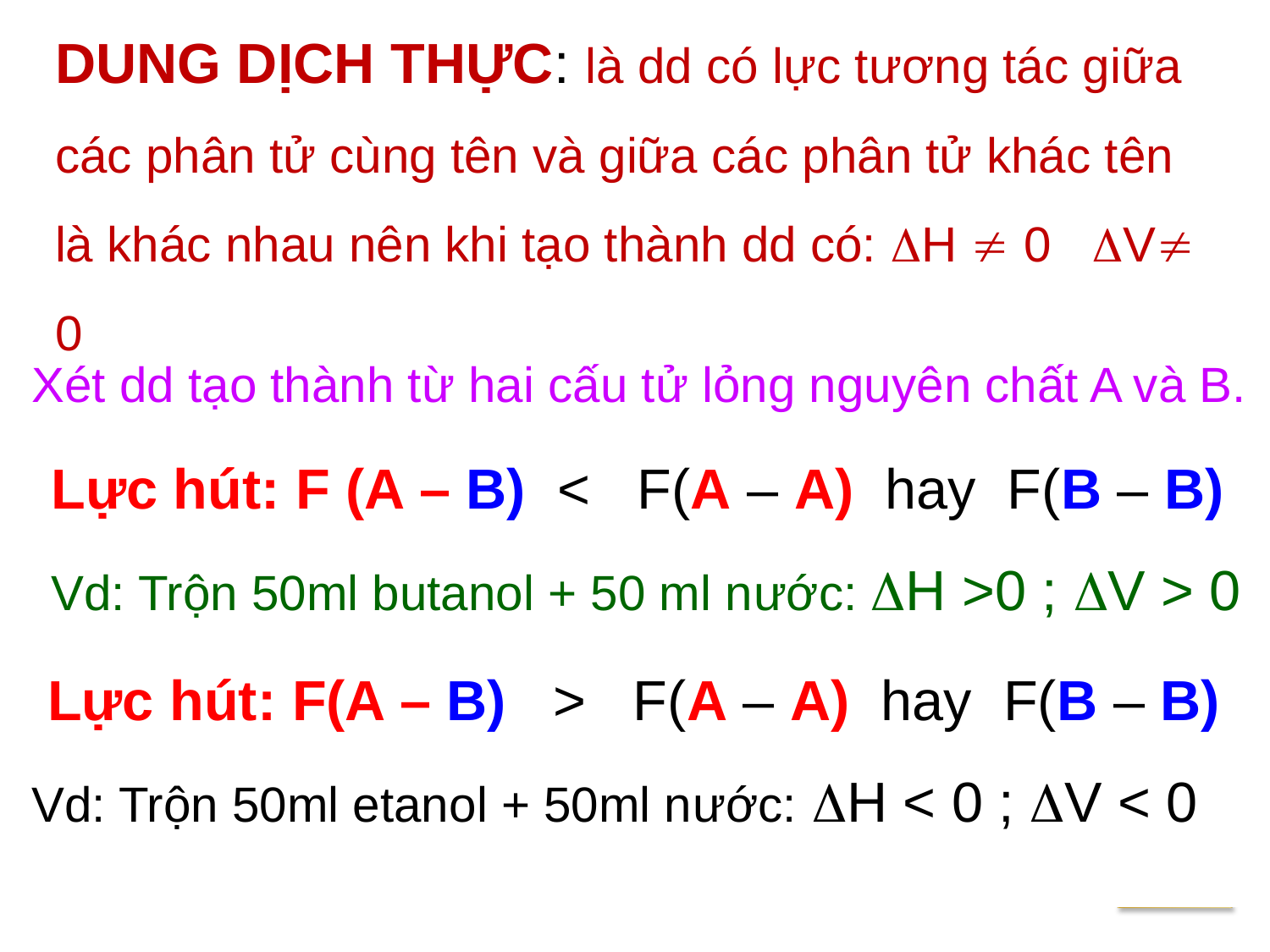

# DUNG DỊCH THỰC: là dd có lực tương tác giữa các phân tử cùng tên và giữa các phân tử khác tên là khác nhau nên khi tạo thành dd có: ΔH ≠ 0   ΔV≠ 0
Xét dd tạo thành từ hai cấu tử lỏng nguyên chất A và B.
Lực hút: F (A – B)  <   F(A – A)  hay  F(B – B)
Vd: Trộn 50ml butanol + 50 ml nước: ΔH >0 ; ΔV > 0

 Lực hút: F(A – B)   >   F(A – A)  hay  F(B – B)
Vd: Trộn 50ml etanol + 50ml nước: ΔH < 0 ; ΔV < 0